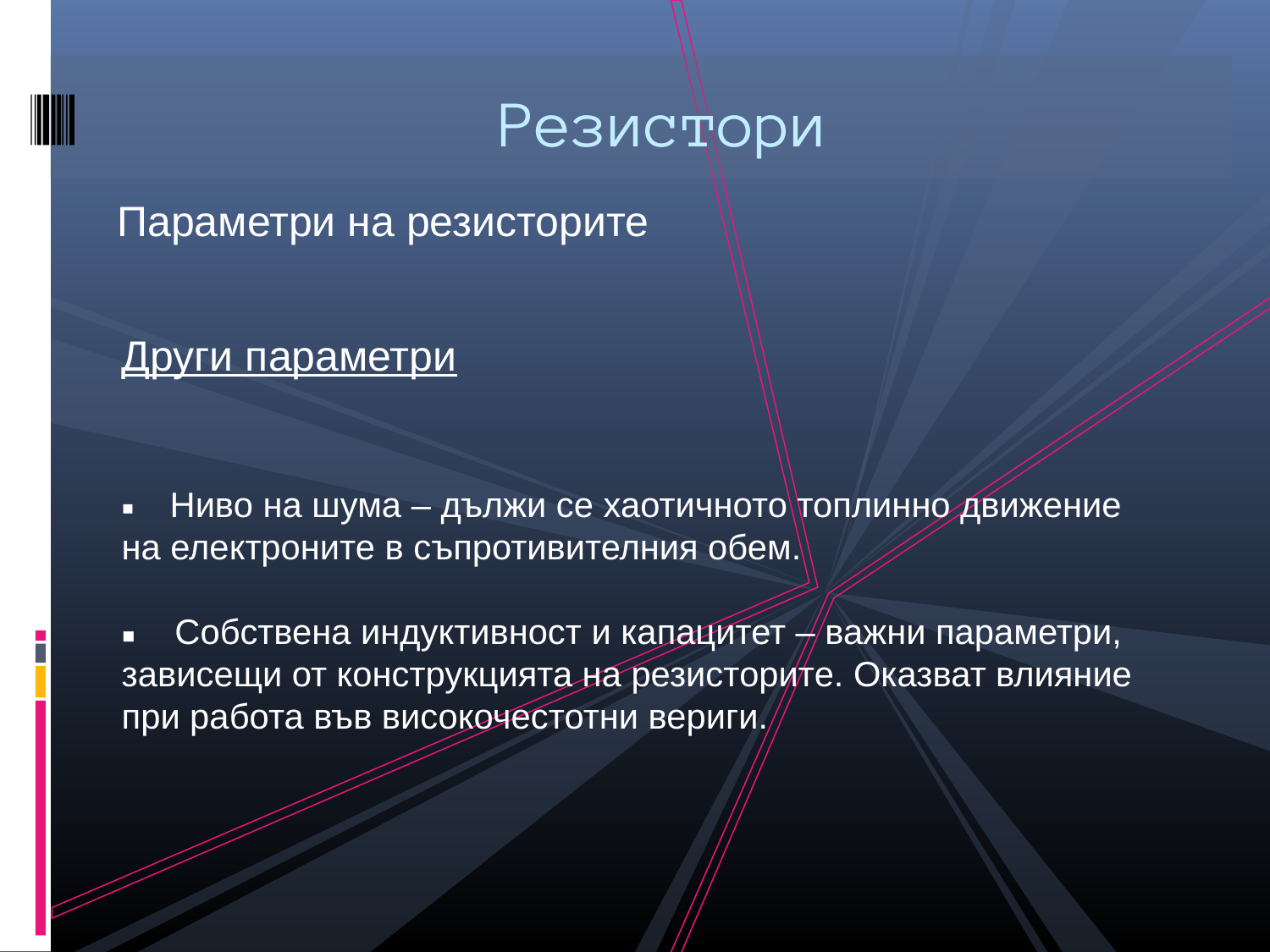

Резистори
Параметри на резисторите
Други параметри
    Ниво на шума – дължи се хаотичното топлинно движение на електроните в съпротивителния обем.

    Собствена индуктивност и капацитет – важни параметри, зависещи от конструкцията на резисторите. Оказват влияние при работа във високочестотни вериги.